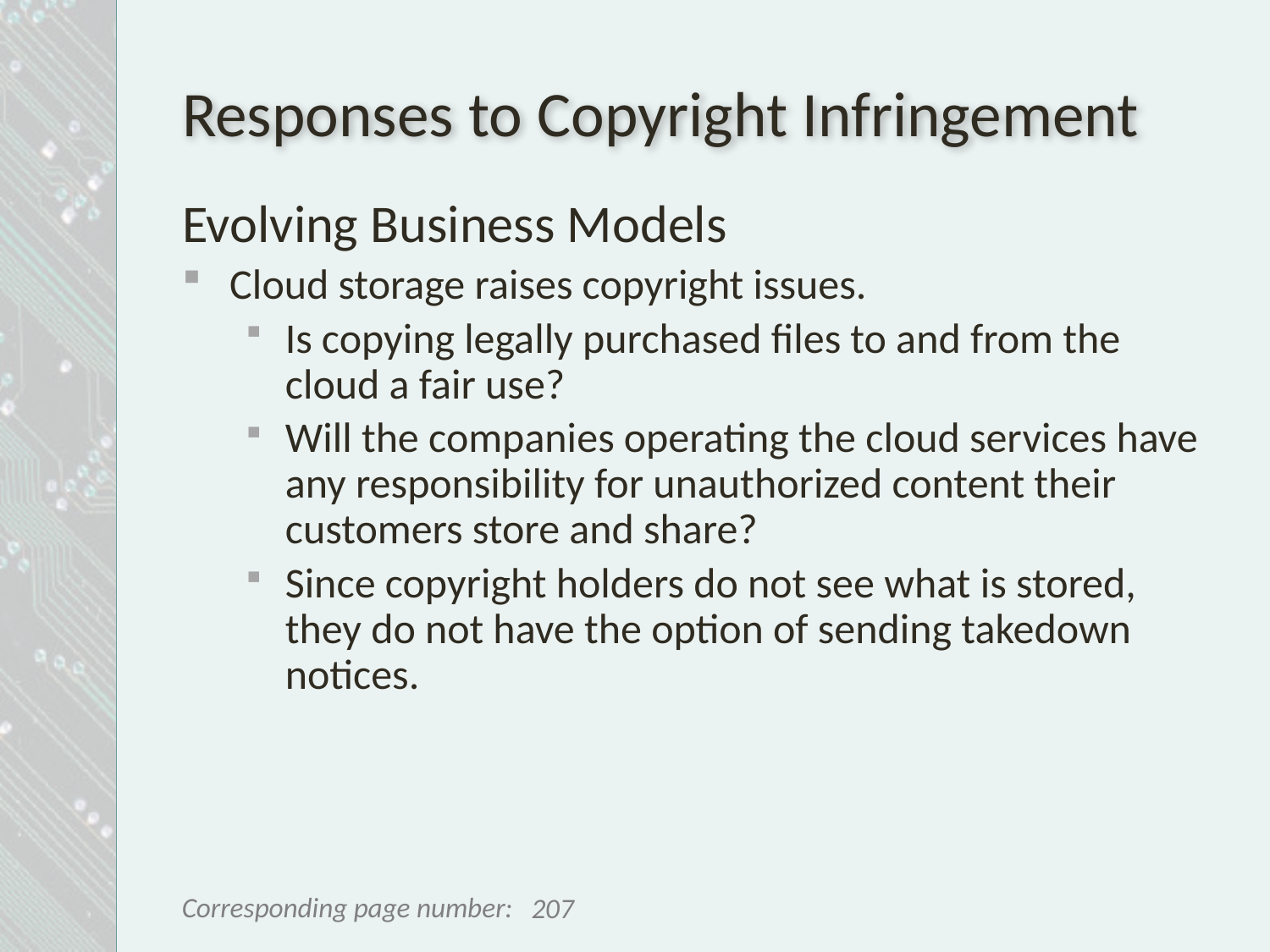

# Responses to Copyright Infringement
Evolving Business Models
Cloud storage raises copyright issues.
Is copying legally purchased files to and from the cloud a fair use?
Will the companies operating the cloud services have any responsibility for unauthorized content their customers store and share?
Since copyright holders do not see what is stored, they do not have the option of sending takedown notices.
207